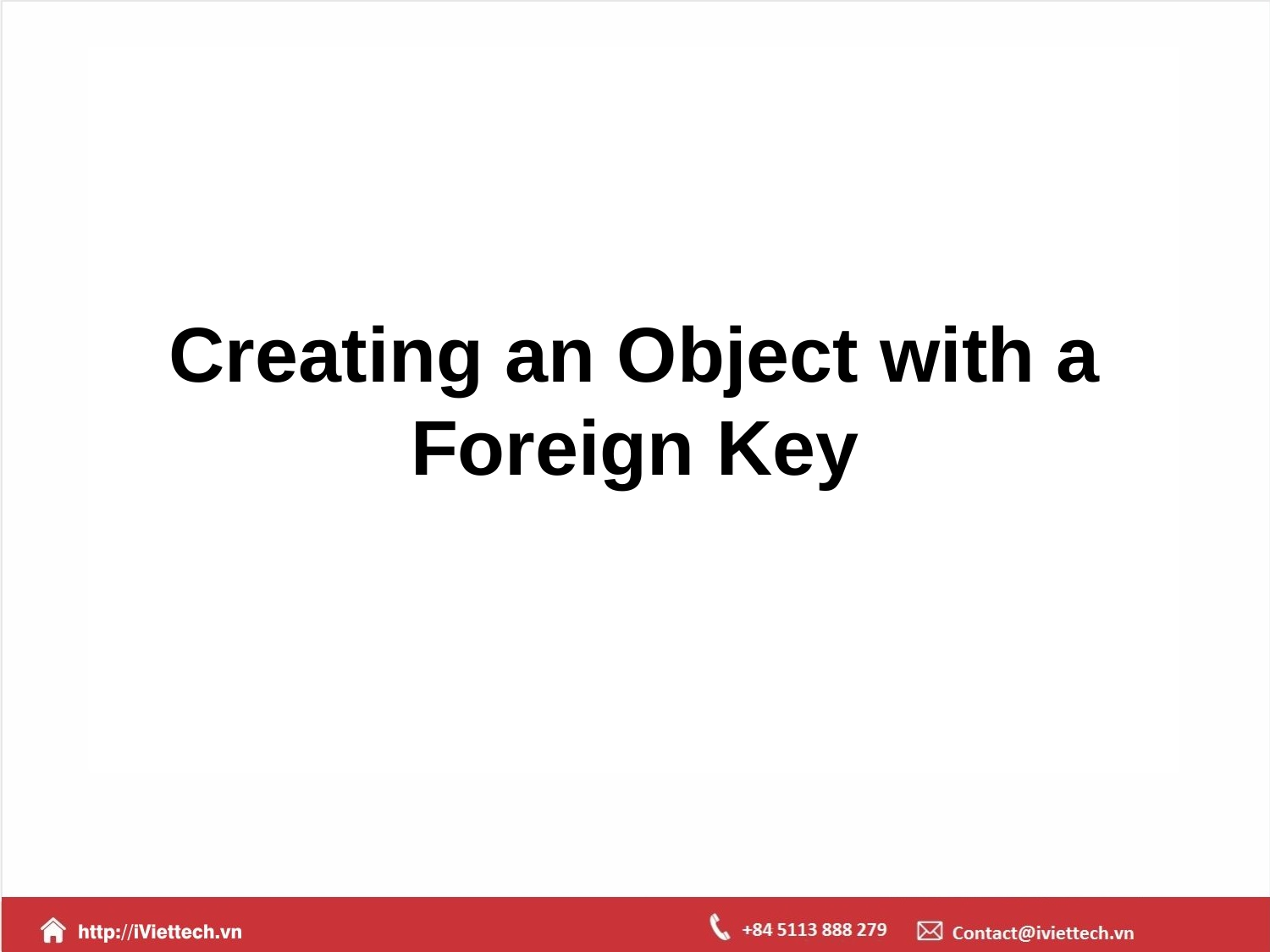

# Creating an Object with a Foreign Key